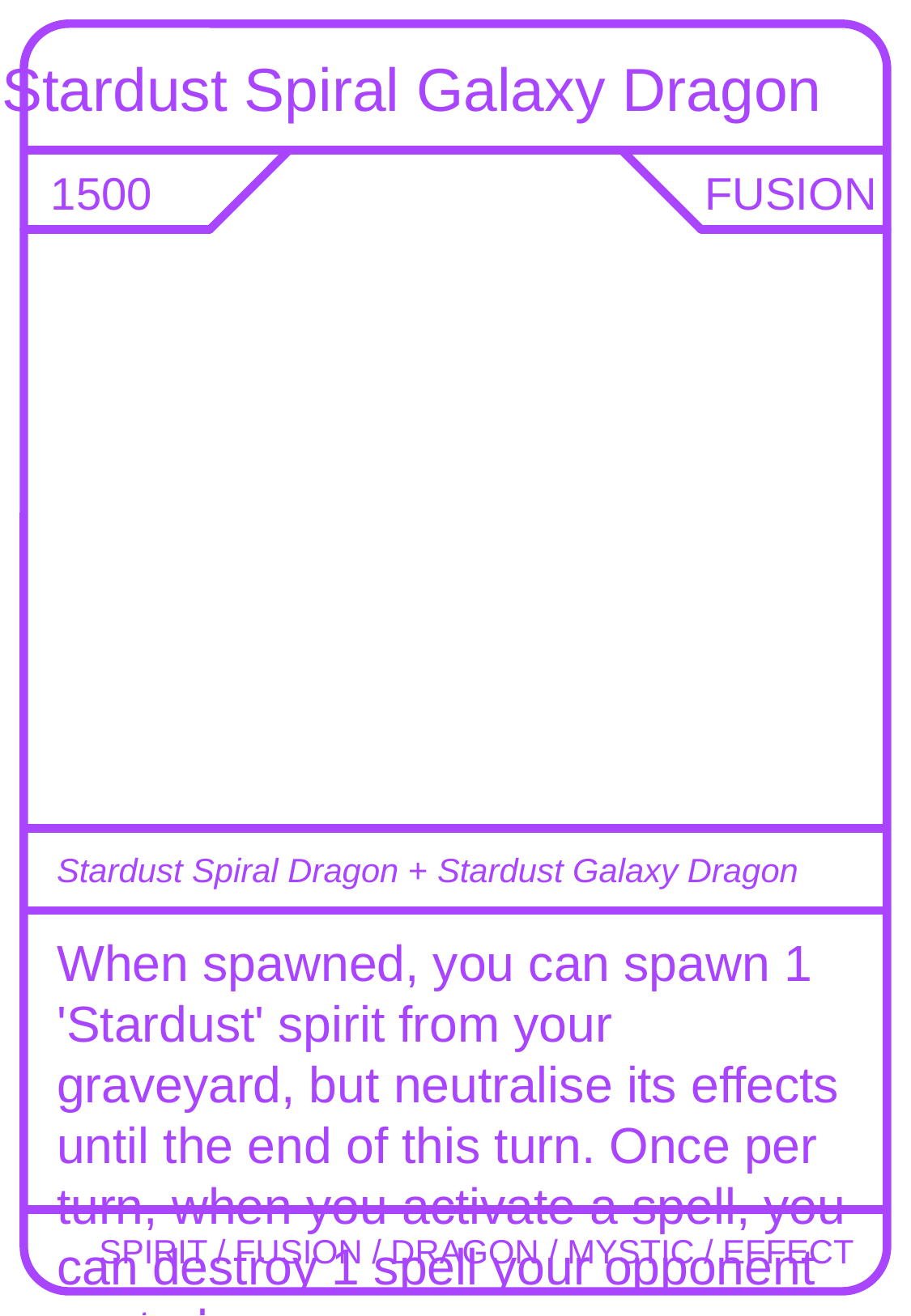

Stardust Spiral Galaxy Dragon
1500
FUSION
Stardust Spiral Dragon + Stardust Galaxy Dragon
When spawned, you can spawn 1 'Stardust' spirit from your graveyard, but neutralise its effects until the end of this turn. Once per turn, when you activate a spell, you can destroy 1 spell your opponent controls.
SPIRIT / FUSION / DRAGON / MYSTIC / EFFECT